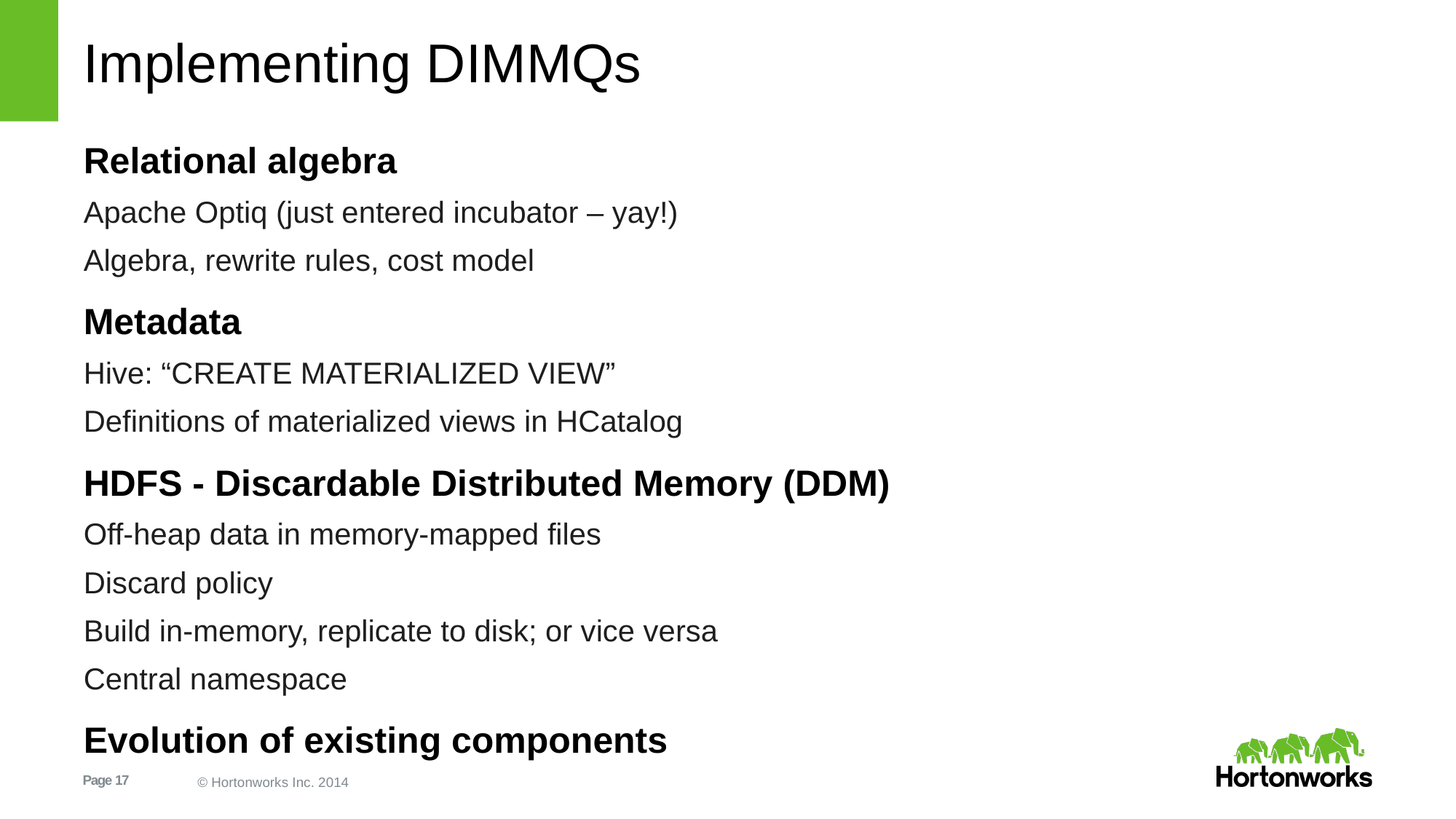

# Implementing DIMMQs
Relational algebra
Apache Optiq (just entered incubator – yay!)
Algebra, rewrite rules, cost model
Metadata
Hive: “CREATE MATERIALIZED VIEW”
Definitions of materialized views in HCatalog
HDFS - Discardable Distributed Memory (DDM)
Off-heap data in memory-mapped files
Discard policy
Build in-memory, replicate to disk; or vice versa
Central namespace
Evolution of existing components